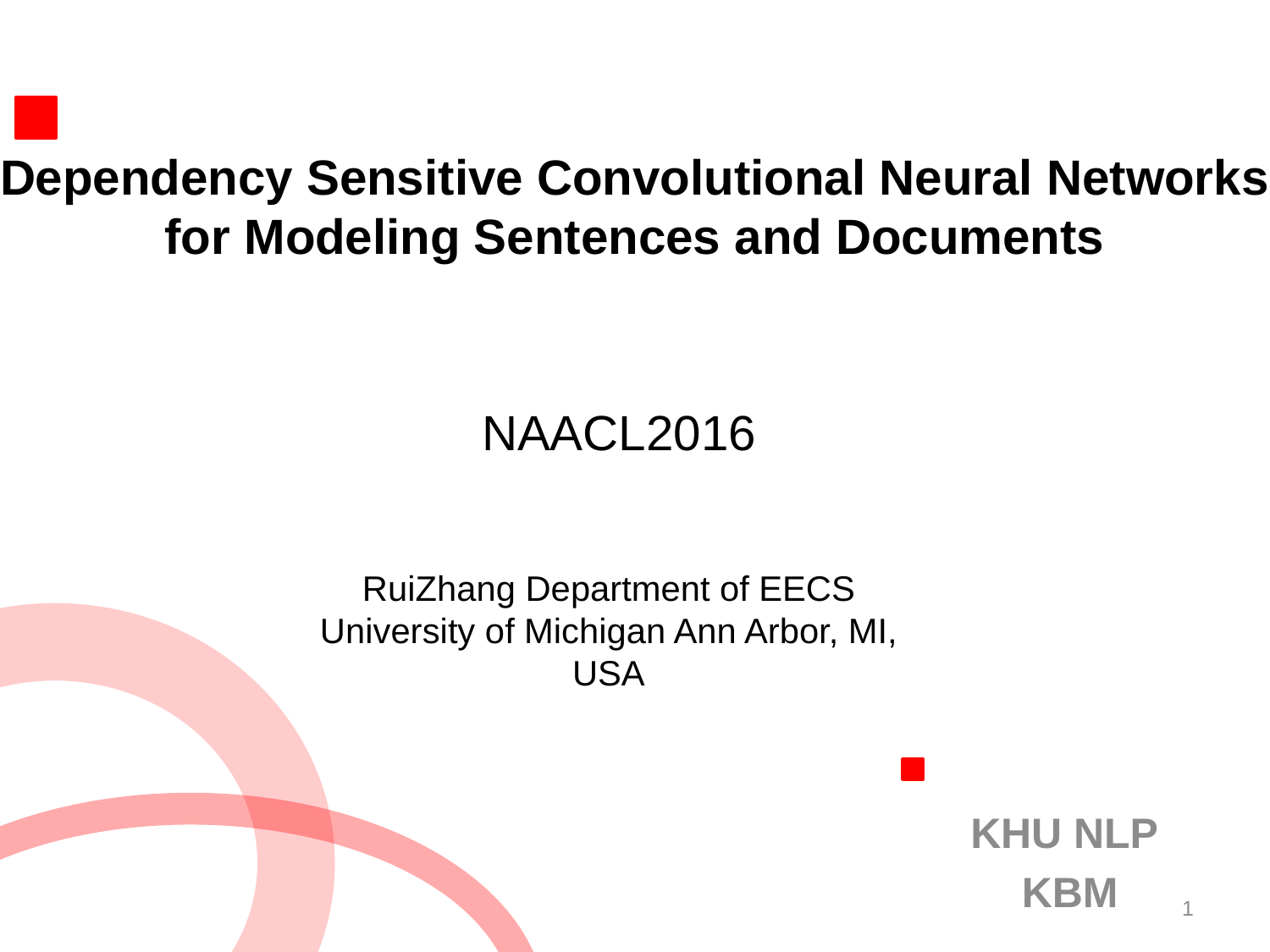

# Dependency Sensitive Convolutional Neural Networks for Modeling Sentences and Documents
NAACL2016
RuiZhang Department of EECS University of Michigan Ann Arbor, MI, USA

KHU NLP
KBM
1